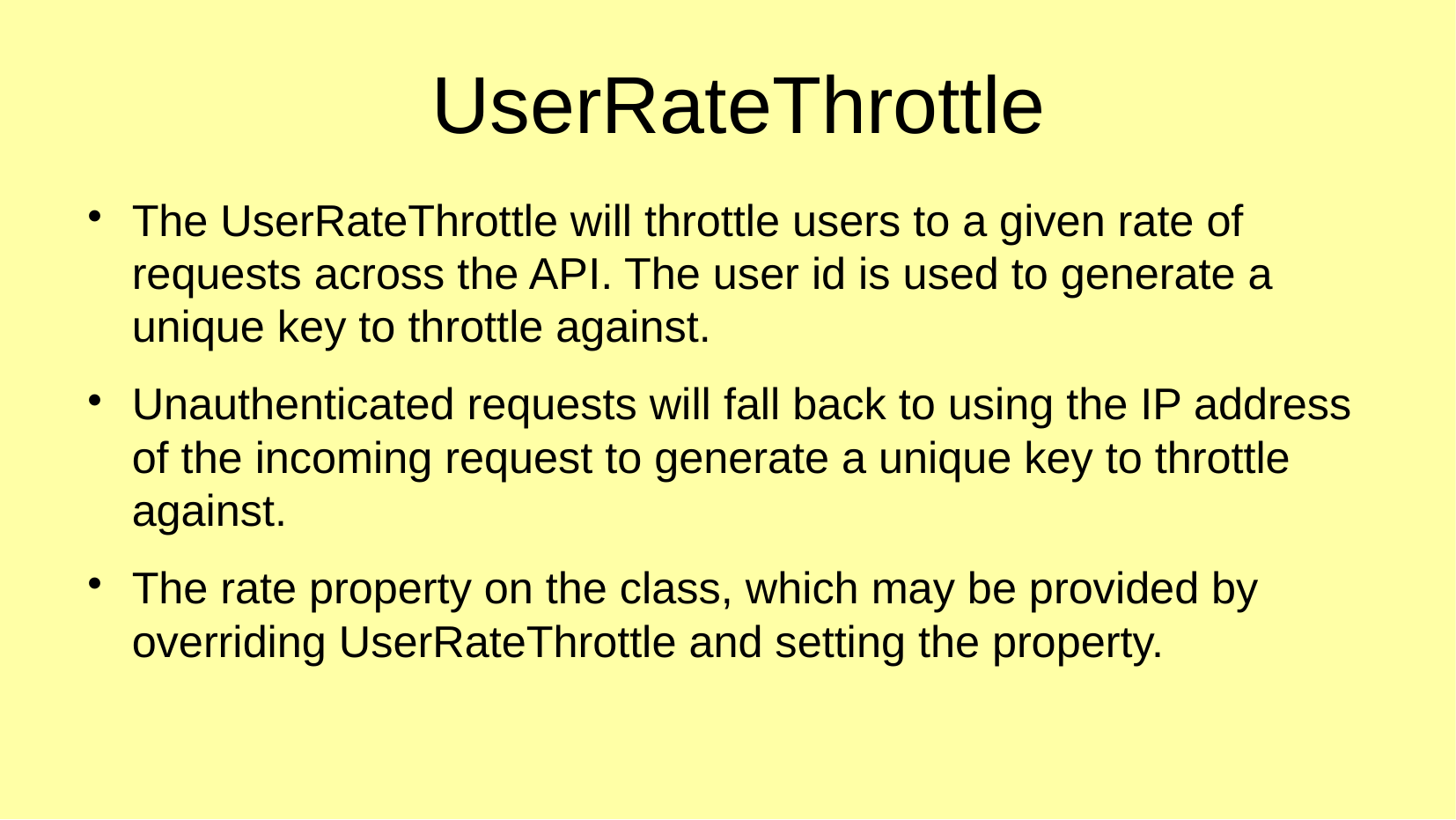

# UserRateThrottle
The UserRateThrottle will throttle users to a given rate of requests across the API. The user id is used to generate a unique key to throttle against.
Unauthenticated requests will fall back to using the IP address of the incoming request to generate a unique key to throttle against.
The rate property on the class, which may be provided by overriding UserRateThrottle and setting the property.